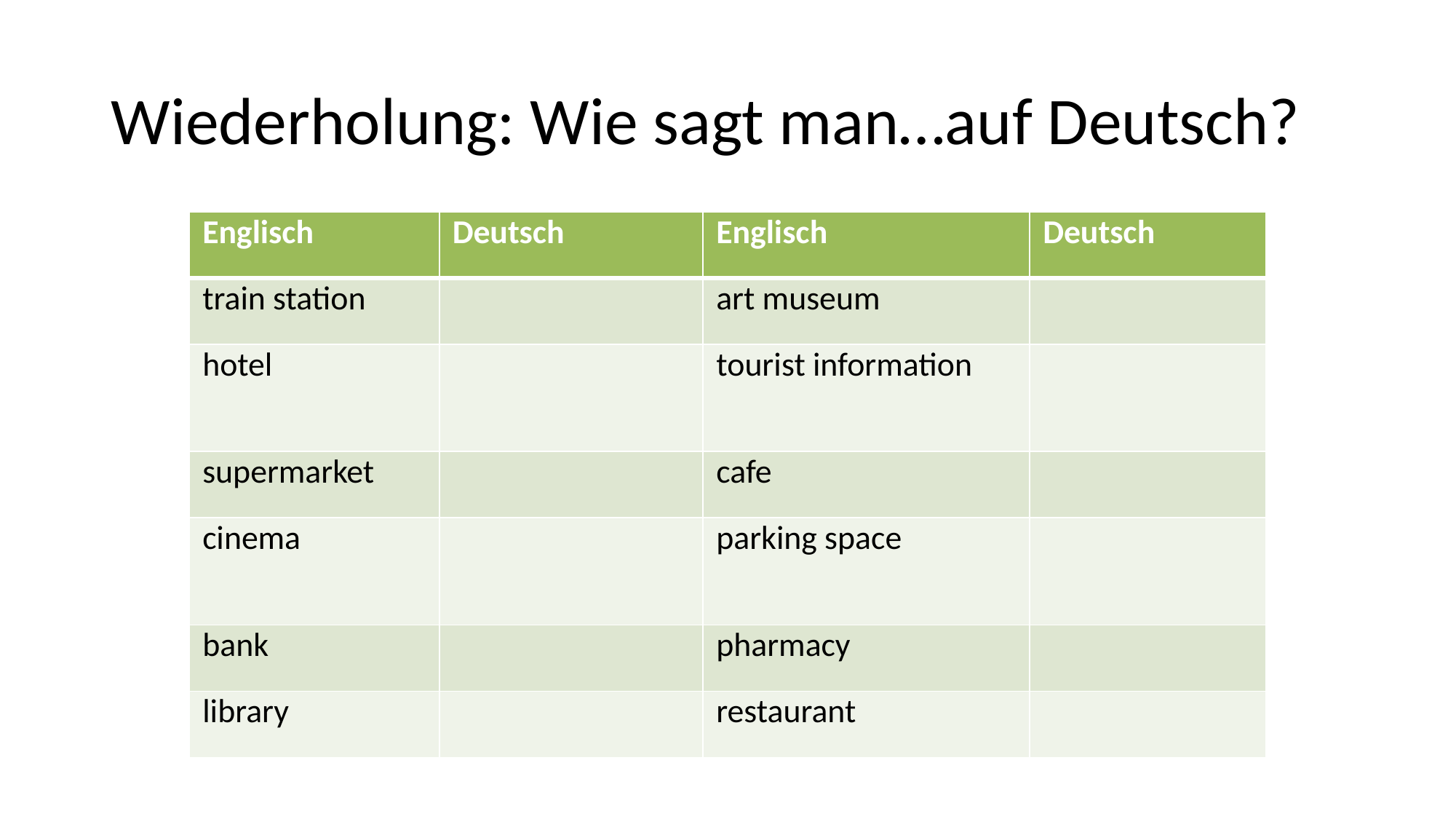

# Wiederholung: Wie sagt man…auf Deutsch?
| Englisch | Deutsch | Englisch | Deutsch |
| --- | --- | --- | --- |
| train station |  | art museum |  |
| hotel |  | tourist information |  |
| supermarket |  | cafe |  |
| cinema |  | parking space |  |
| bank |  | pharmacy |  |
| library |  | restaurant |  |